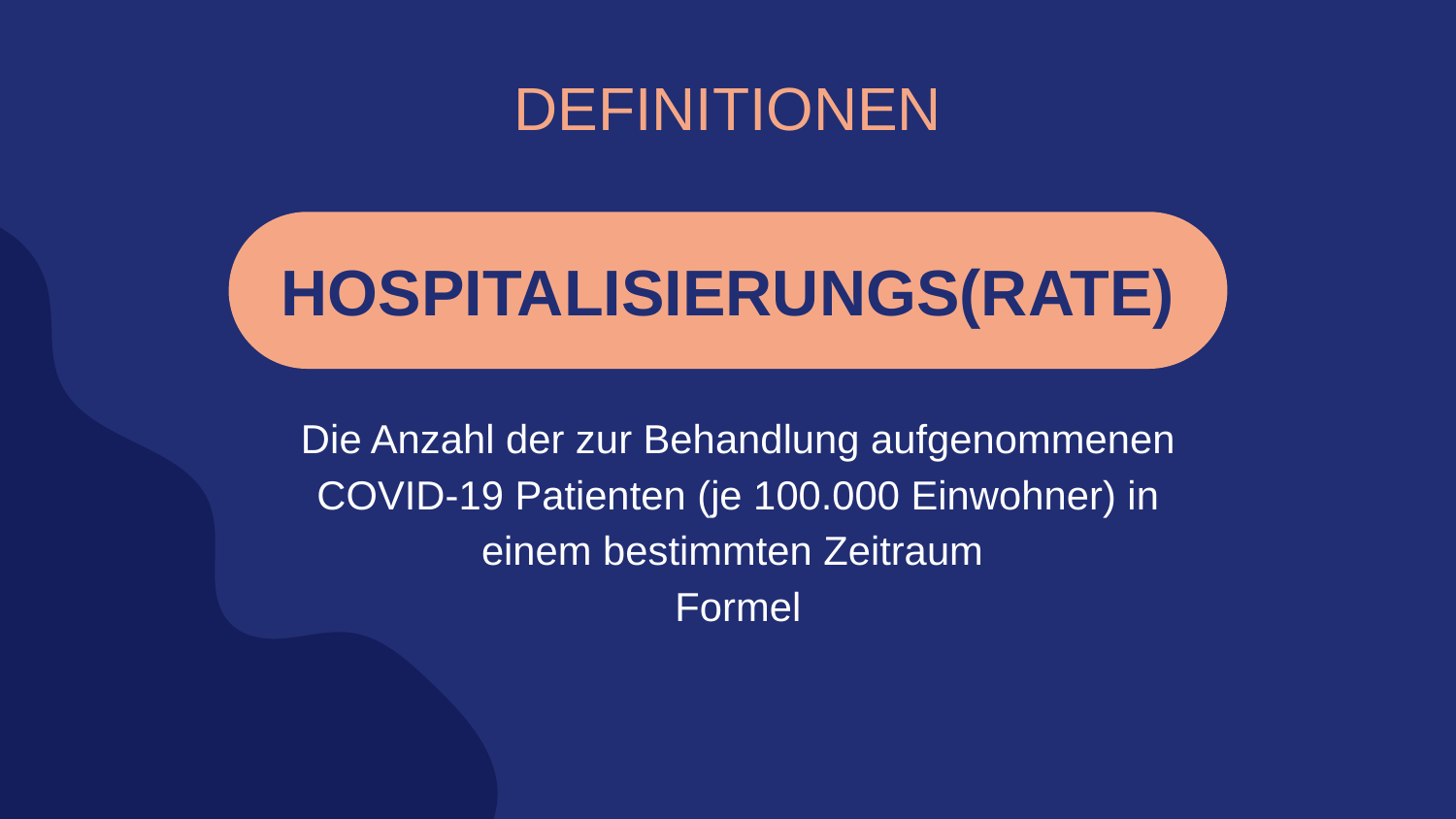

# DEFINITIONEN
HOSPITALISIERUNGS(RATE)
Die Anzahl der zur Behandlung aufgenommenen COVID-19 Patienten (je 100.000 Einwohner) in einem bestimmten Zeitraum
Formel